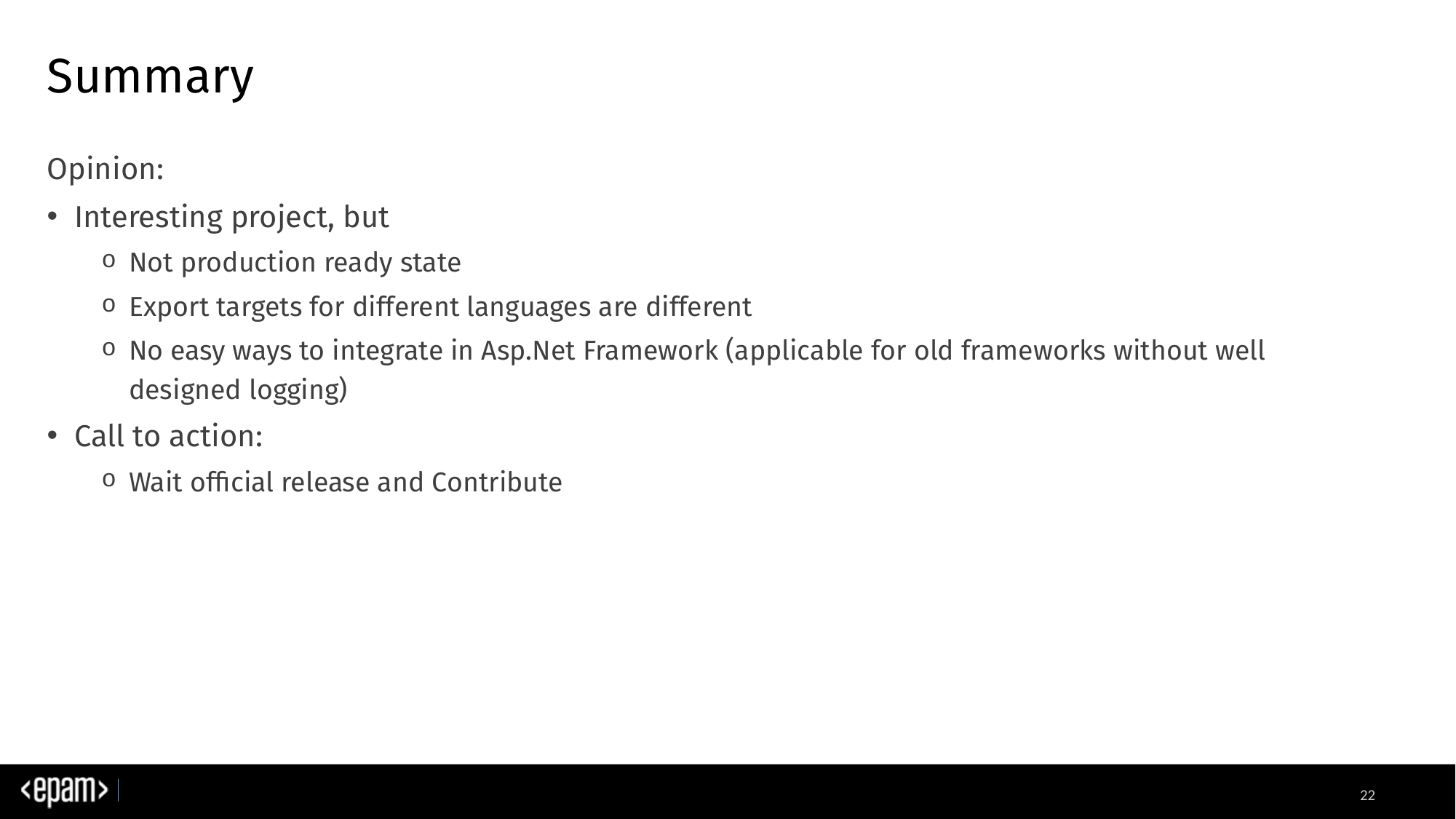

# Summary
Opinion:
Interesting project, but
Not production ready state
Export targets for different languages are different
No easy ways to integrate in Asp.Net Framework (applicable for old frameworks without well designed logging)
Call to action:
Wait official release and Contribute